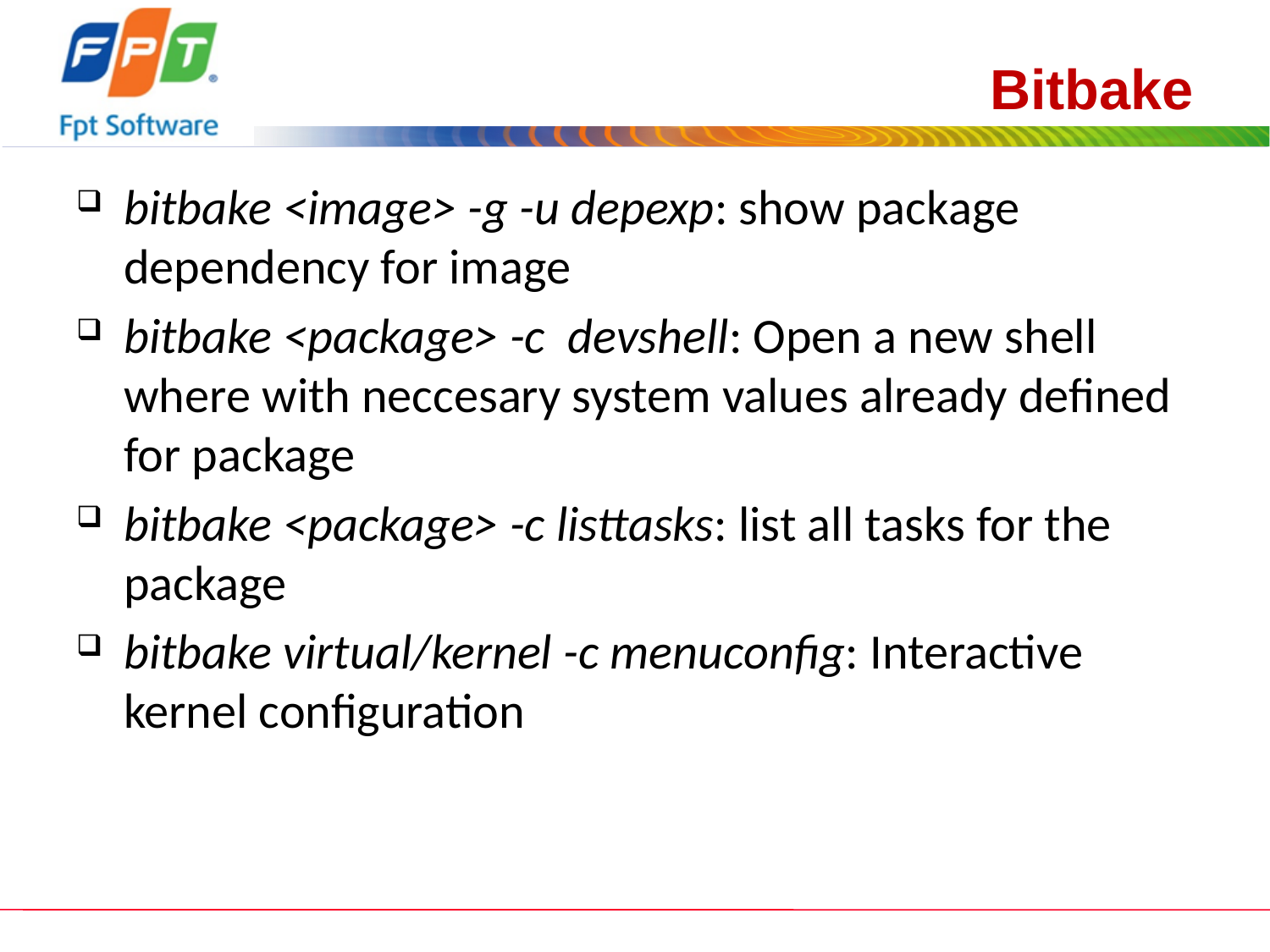

# Bitbake
bitbake <image> -g -u depexp: show package dependency for image
bitbake <package> -c  devshell: Open a new shell where with neccesary system values already defined for package
bitbake <package> -c listtasks: list all tasks for the package
bitbake virtual/kernel -c menuconfig: Interactive kernel configuration